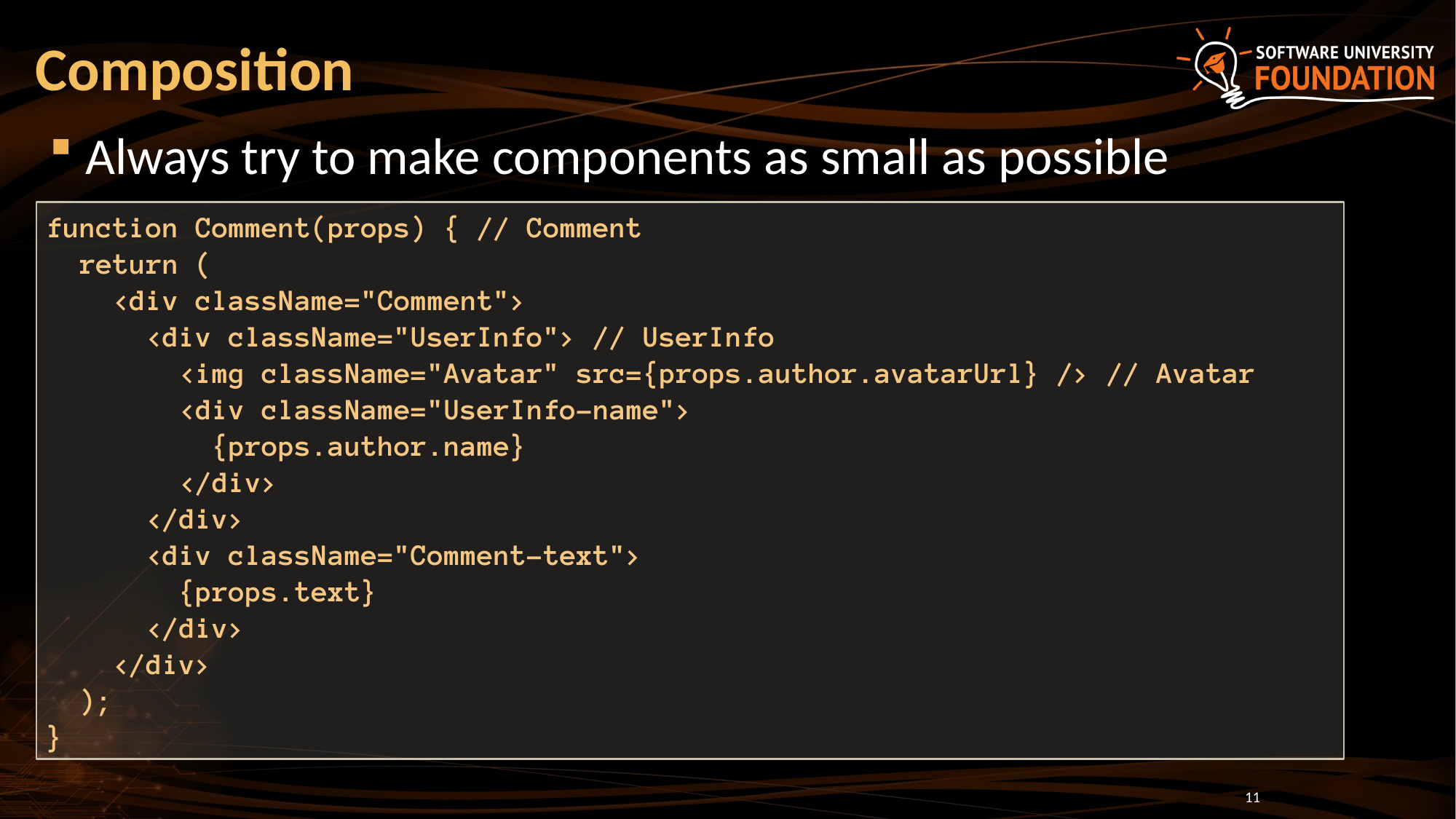

# Composition
Always try to make components as small as possible

function Comment(props) { // Comment
  return (
    <div className="Comment">
      <div className="UserInfo"> // UserInfo
        <img className="Avatar" src={props.author.avatarUrl} /> // Avatar
        <div className="UserInfo-name">
          {props.author.name}
        </div>
      </div>
      <div className="Comment-text">
        {props.text}
      </div>
    </div>
  );
}
11